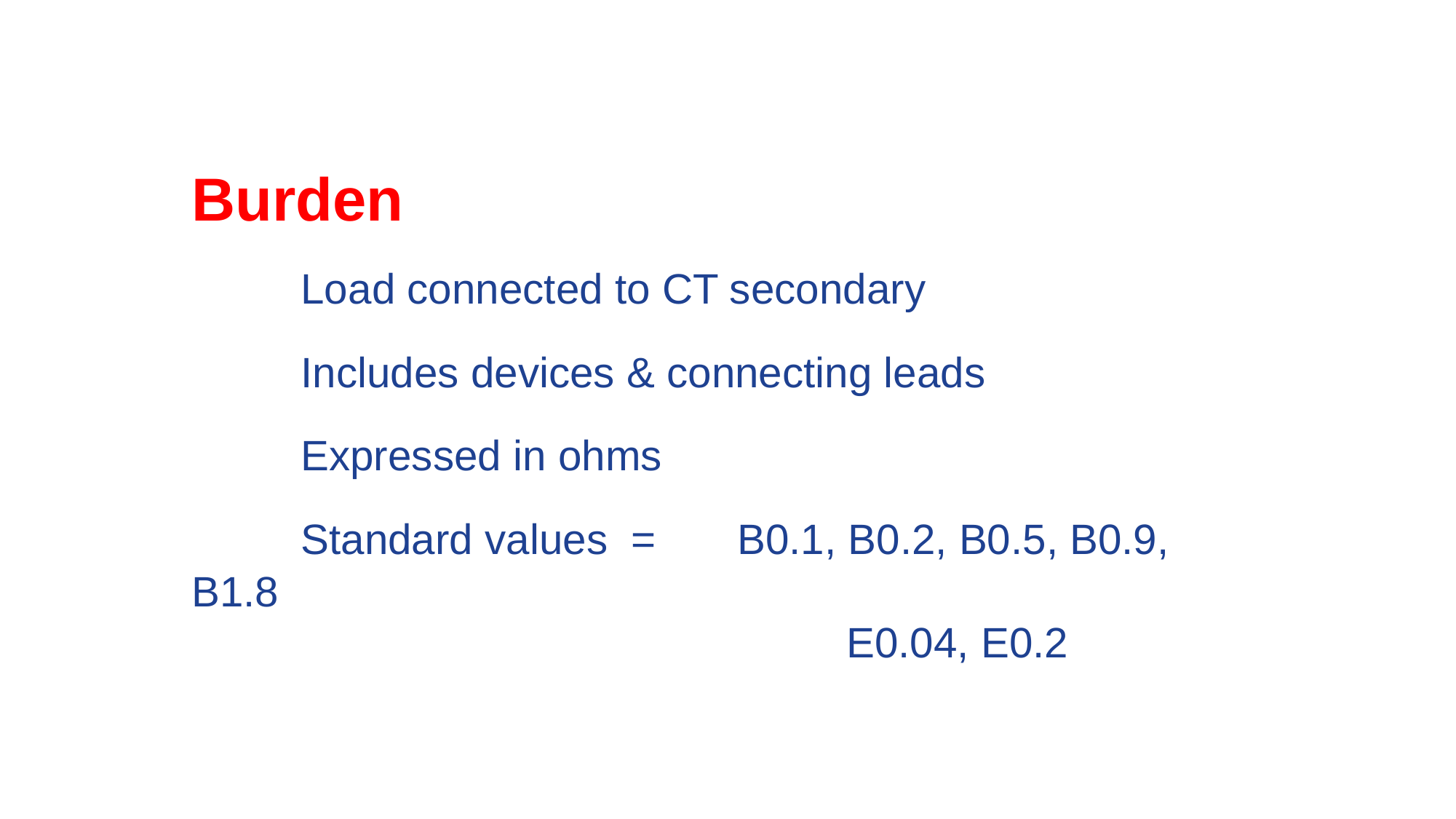

Burden

	Load connected to CT secondary

	Includes devices & connecting leads

 	Expressed in ohms

	Standard values  = 	B0.1, B0.2, B0.5, B0.9, B1.8
					    	E0.04, E0.2